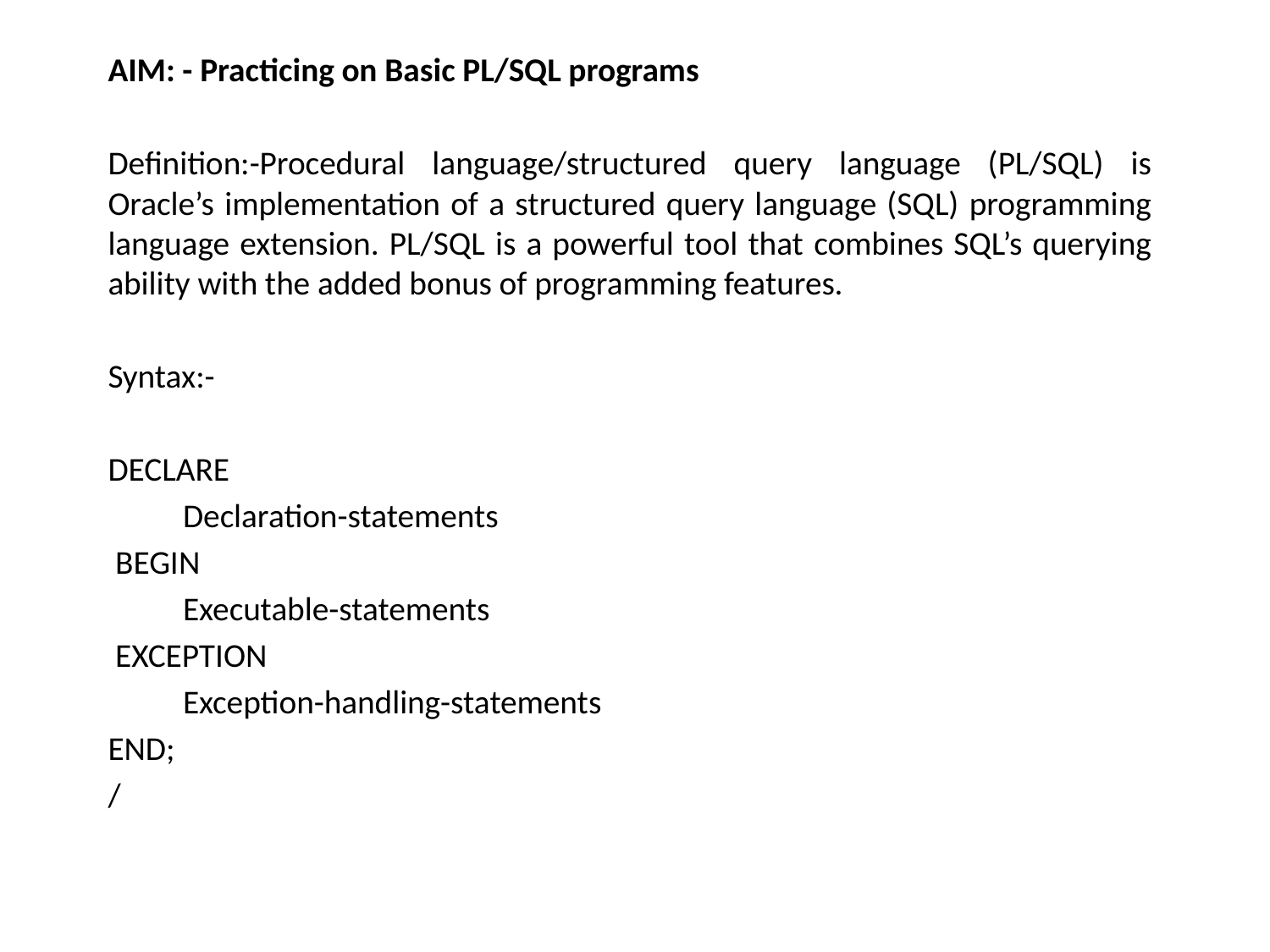

AIM: - Practicing on Basic PL/SQL programs

Definition:-Procedural language/structured query language (PL/SQL) is Oracle’s implementation of a structured query language (SQL) programming language extension. PL/SQL is a powerful tool that combines SQL’s querying ability with the added bonus of programming features.

Syntax:-

DECLARE
    	Declaration-statements
 BEGIN
    	Executable-statements
 EXCEPTION
    	Exception-handling-statements
END;
/

#